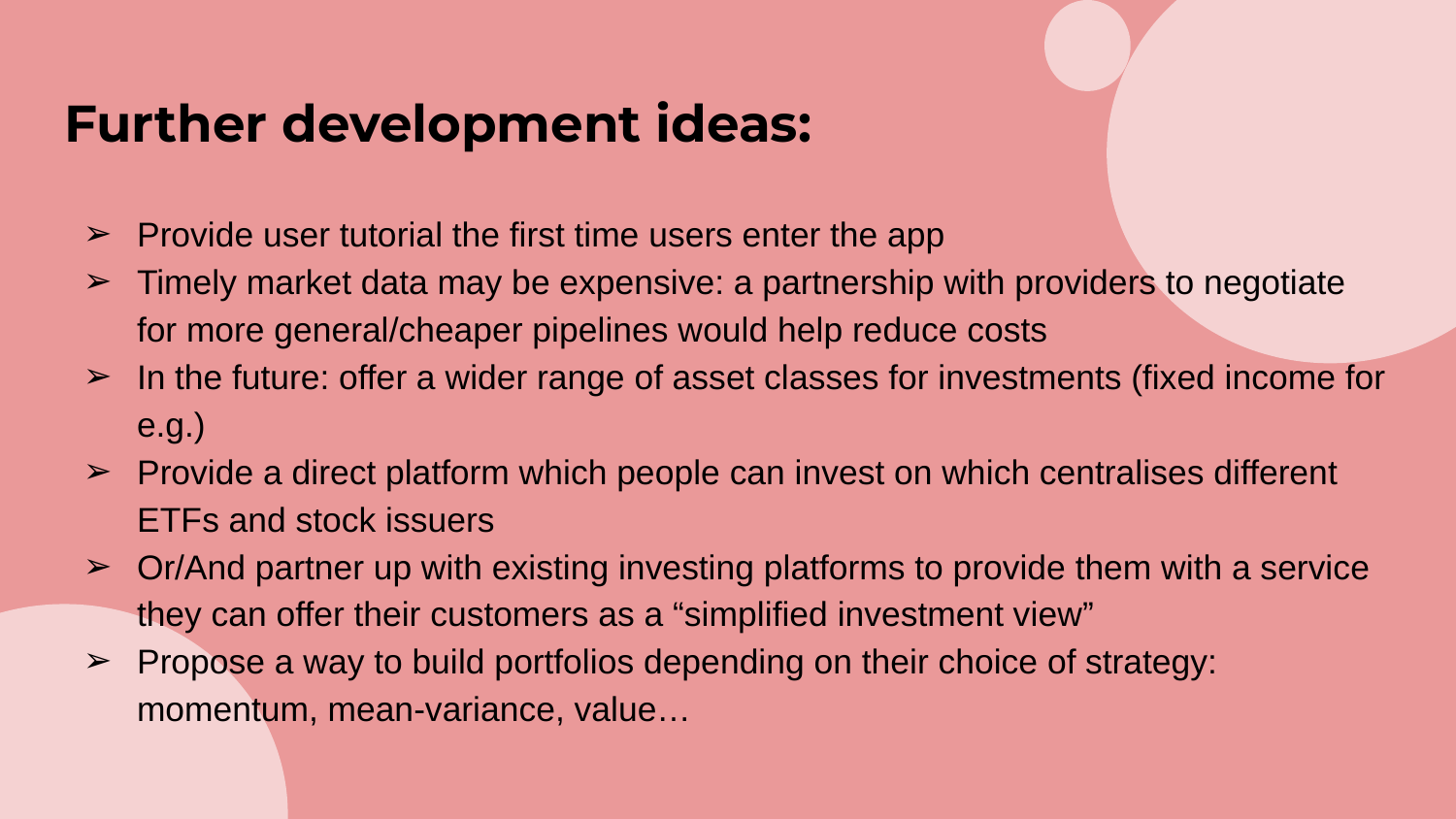

# Further development ideas:

Provide user tutorial the first time users enter the app
Timely market data may be expensive: a partnership with providers to negotiate for more general/cheaper pipelines would help reduce costs
In the future: offer a wider range of asset classes for investments (fixed income for e.g.)
Provide a direct platform which people can invest on which centralises different ETFs and stock issuers
Or/And partner up with existing investing platforms to provide them with a service they can offer their customers as a “simplified investment view”
Propose a way to build portfolios depending on their choice of strategy: momentum, mean-variance, value…